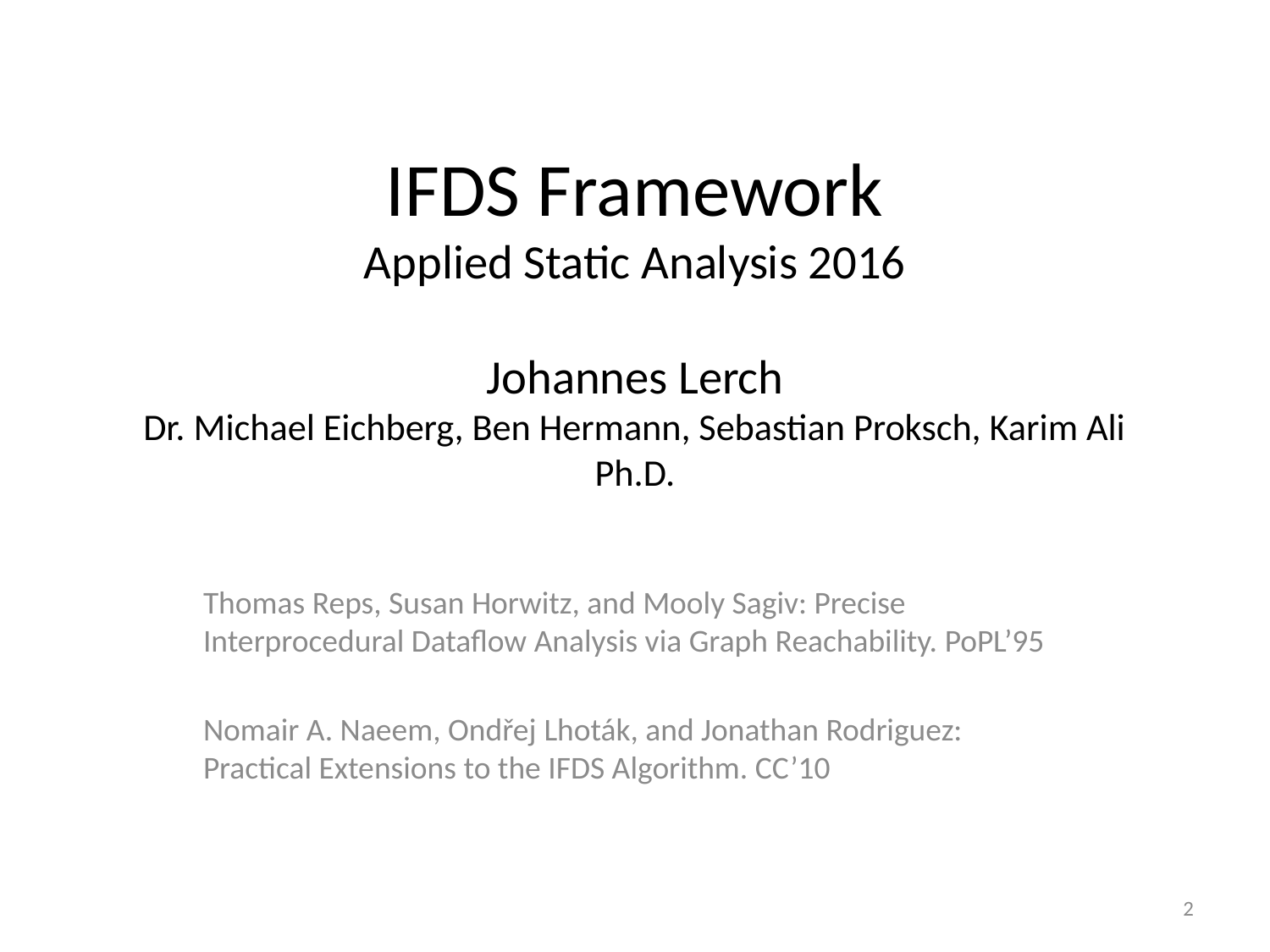

# IFDS Framework Applied Static Analysis 2016 Johannes Lerch Dr. Michael Eichberg, Ben Hermann, Sebastian Proksch, Karim Ali Ph.D.
Thomas Reps, Susan Horwitz, and Mooly Sagiv: Precise Interprocedural Dataflow Analysis via Graph Reachability. PoPL’95

Nomair A. Naeem, Ondřej Lhoták, and Jonathan Rodriguez: Practical Extensions to the IFDS Algorithm. CC’10
2